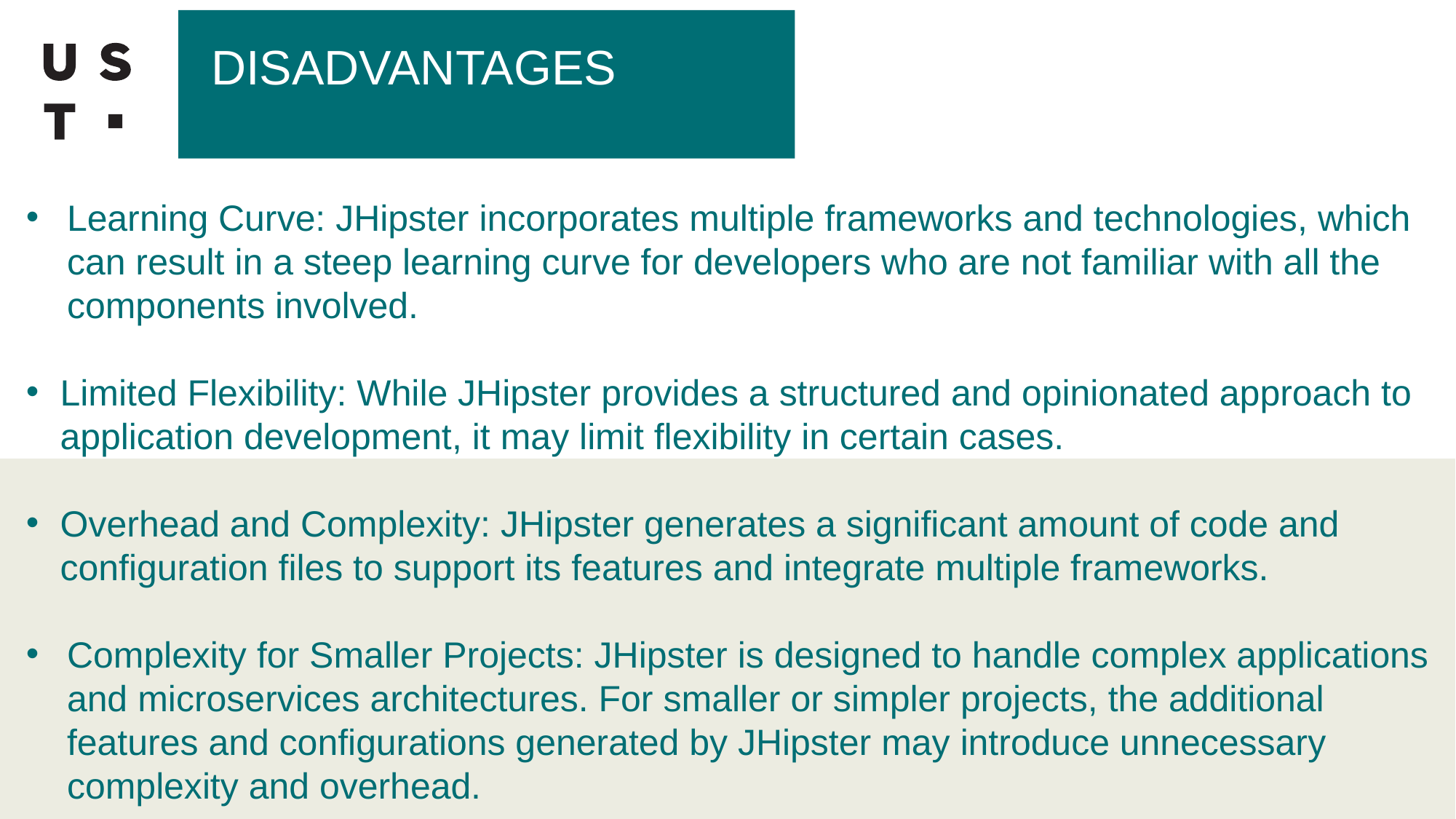

# DISADVANTAGES
Learning Curve: JHipster incorporates multiple frameworks and technologies, which can result in a steep learning curve for developers who are not familiar with all the components involved.

Limited Flexibility: While JHipster provides a structured and opinionated approach to application development, it may limit flexibility in certain cases.

Overhead and Complexity: JHipster generates a significant amount of code and configuration files to support its features and integrate multiple frameworks.

Complexity for Smaller Projects: JHipster is designed to handle complex applications and microservices architectures. For smaller or simpler projects, the additional features and configurations generated by JHipster may introduce unnecessary complexity and overhead.